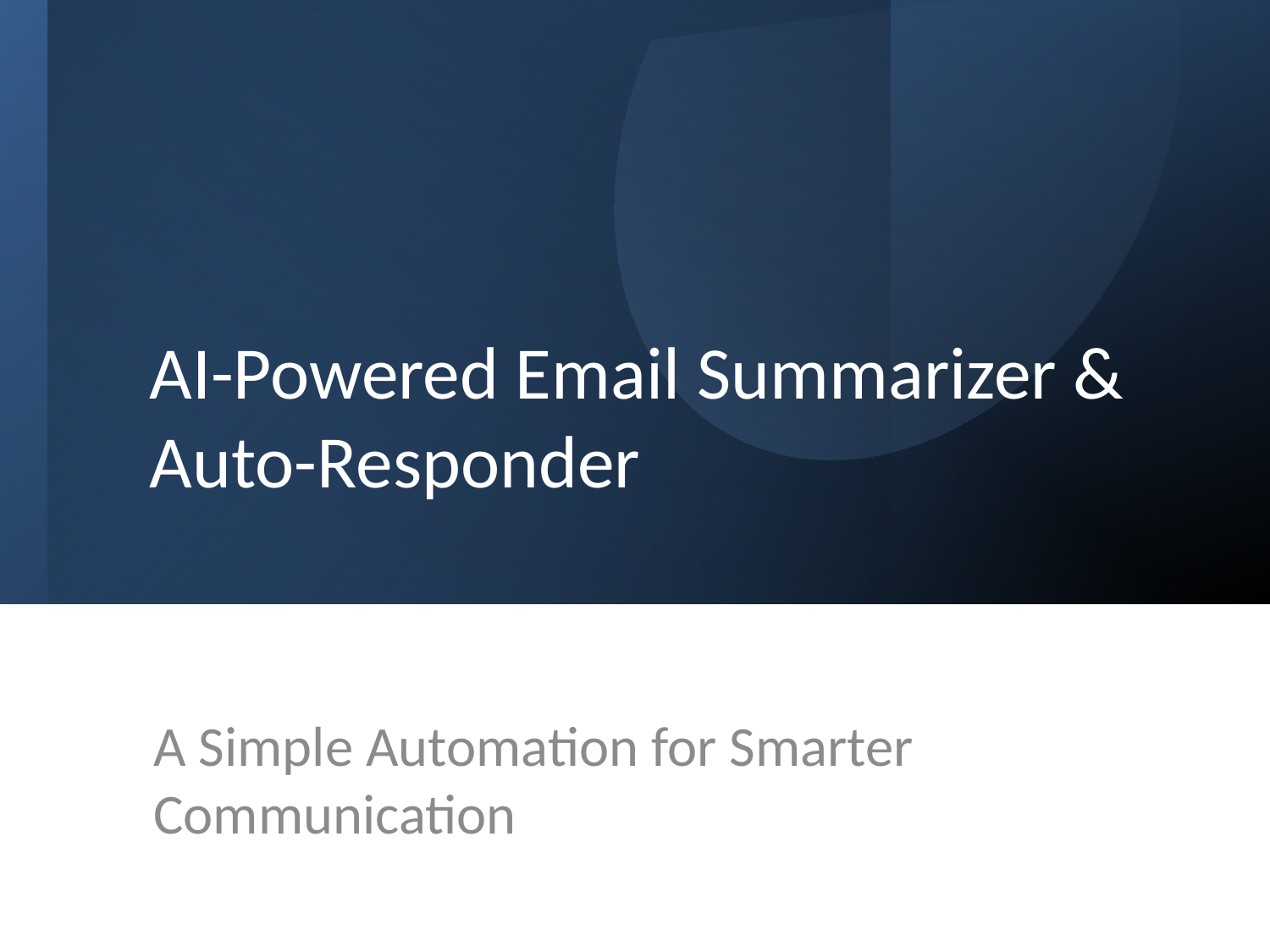

# AI-Powered Email Summarizer & Auto-Responder
A Simple Automation for Smarter Communication